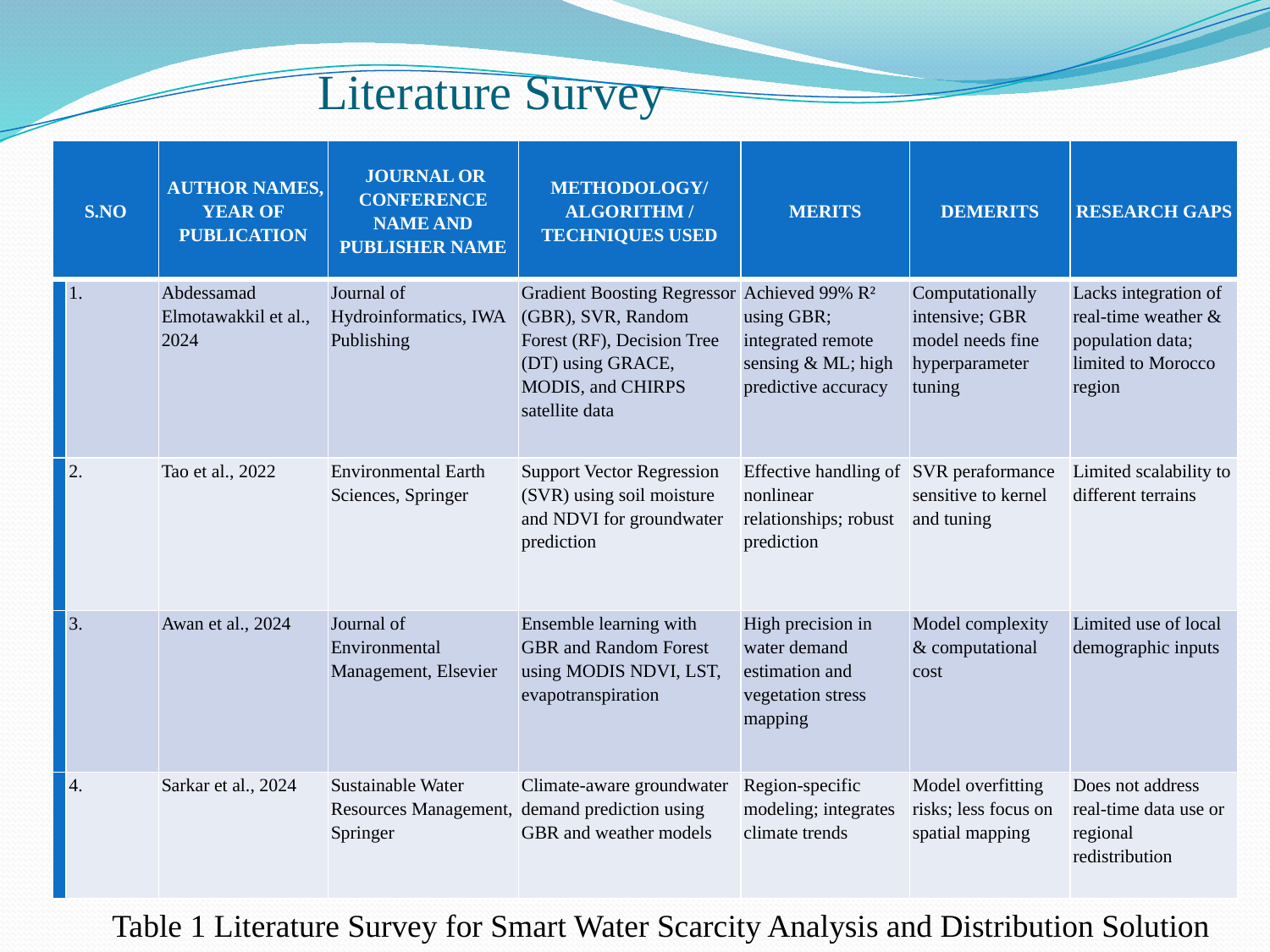

# Literature Survey
| S.NO |  | AUTHOR NAMES, YEAR OF PUBLICATION | JOURNAL OR CONFERENCE NAME AND PUBLISHER NAME | METHODOLOGY/ ALGORITHM / TECHNIQUES USED | MERITS | DEMERITS | RESEARCH GAPS |
| --- | --- | --- | --- | --- | --- | --- | --- |
|  | 1. | Abdessamad Elmotawakkil et al., 2024 | Journal of Hydroinformatics, IWA Publishing | Gradient Boosting Regressor (GBR), SVR, Random Forest (RF), Decision Tree (DT) using GRACE, MODIS, and CHIRPS satellite data | Achieved 99% R² using GBR; integrated remote sensing & ML; high predictive accuracy | Computationally intensive; GBR model needs fine hyperparameter tuning | Lacks integration of real-time weather & population data; limited to Morocco region |
|  | 2. | Tao et al., 2022 | Environmental Earth Sciences, Springer | Support Vector Regression (SVR) using soil moisture and NDVI for groundwater prediction | Effective handling of nonlinear relationships; robust prediction | SVR peraformance sensitive to kernel and tuning | Limited scalability to different terrains |
|  | 3. | Awan et al., 2024 | Journal of Environmental Management, Elsevier | Ensemble learning with GBR and Random Forest using MODIS NDVI, LST, evapotranspiration | High precision in water demand estimation and vegetation stress mapping | Model complexity & computational cost | Limited use of local demographic inputs |
|  | 4. | Sarkar et al., 2024 | Sustainable Water Resources Management, Springer | Climate-aware groundwater demand prediction using GBR and weather models | Region-specific modeling; integrates climate trends | Model overfitting risks; less focus on spatial mapping | Does not address real-time data use or regional redistribution |
Table 1 Literature Survey for Smart Water Scarcity Analysis and Distribution Solution